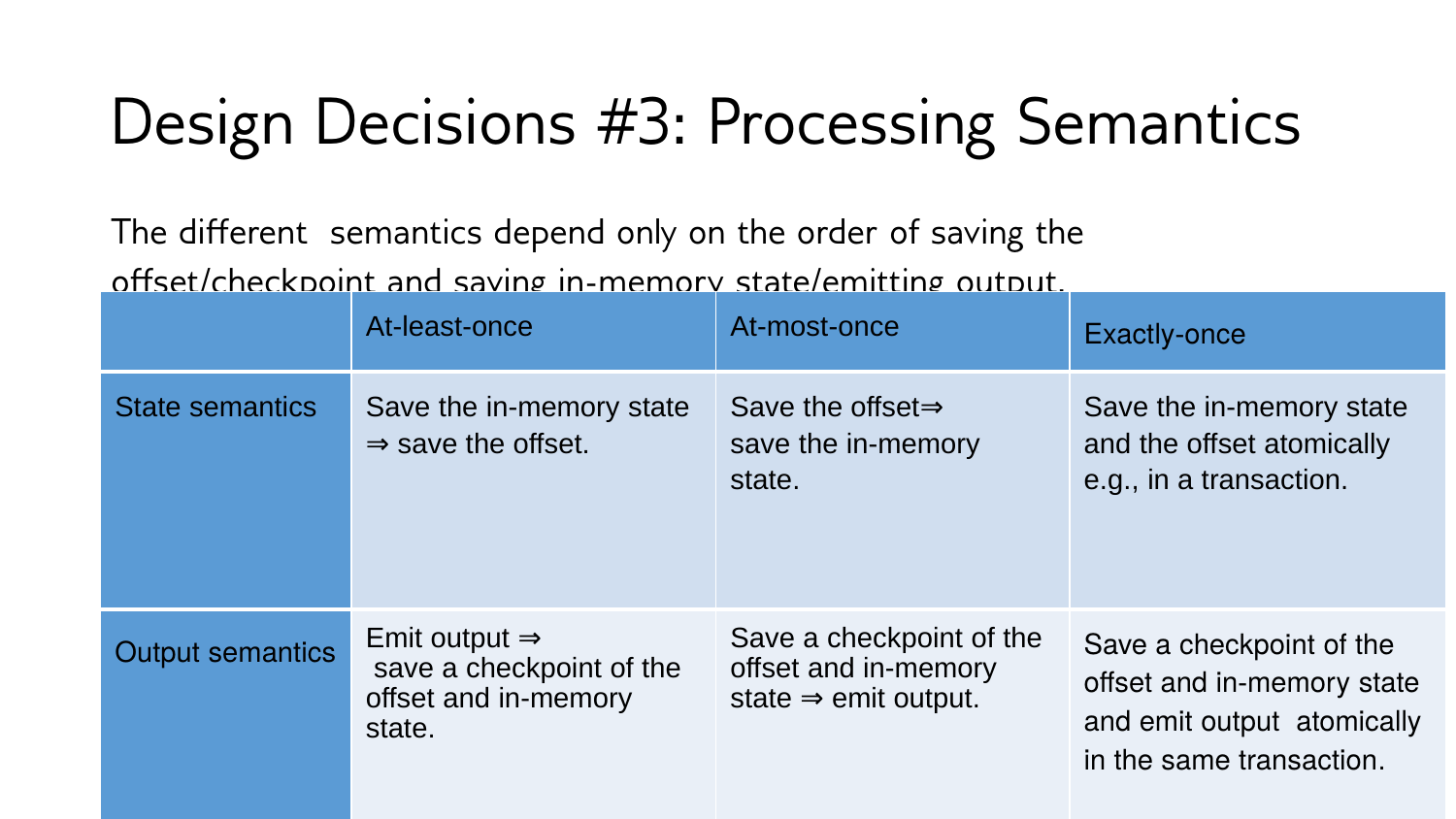

# Design Decisions #3: Processing Semantics
The different  semantics depend only on the order of saving the offset/checkpoint and saving in-memory state/emitting output.

|  | At-least-once | At-most-once | Exactly-once |
| --- | --- | --- | --- |
| State semantics | Save the in-memory state ⇒ save the offset. | Save the offset⇒ save the in-memory state. | Save the in-memory state and the offset atomically e.g., in a transaction. |
| Output semantics | Emit output ⇒ save a checkpoint of the offset and in-memory state. | Save a checkpoint of the offset and in-memory state ⇒ emit output. | Save a checkpoint of the offset and in-memory state and emit output atomically in the same transaction. |
18